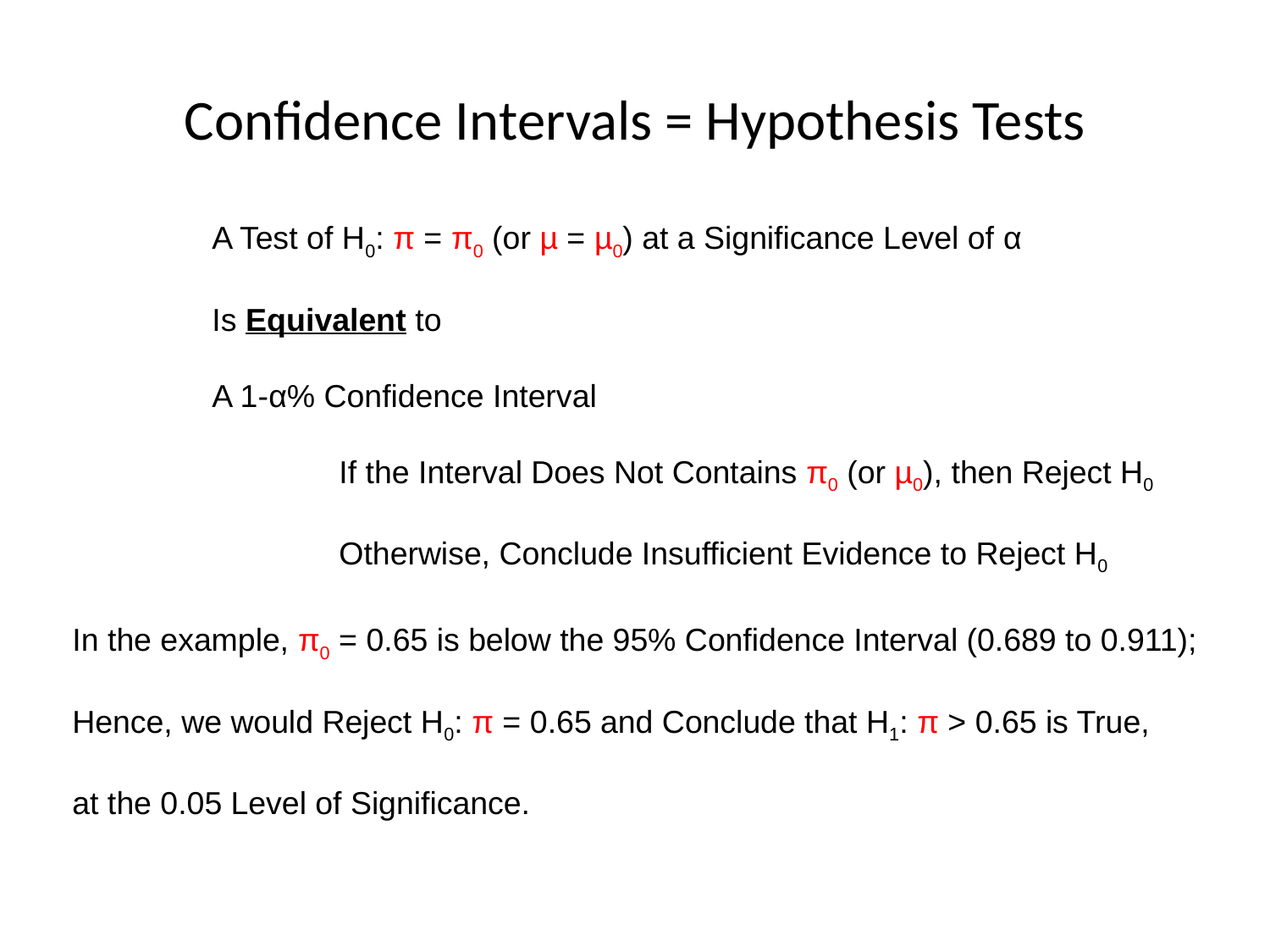

# Confidence Intervals = Hypothesis Tests
A Test of H0: π = π0 (or µ = µ0) at a Significance Level of α

Is Equivalent to

A 1-α% Confidence Interval

	If the Interval Does Not Contains π0 (or µ0), then Reject H0

	Otherwise, Conclude Insufficient Evidence to Reject H0

In the example, π0 = 0.65 is below the 95% Confidence Interval (0.689 to 0.911);

Hence, we would Reject H0: π = 0.65 and Conclude that H1: π > 0.65 is True,

at the 0.05 Level of Significance.